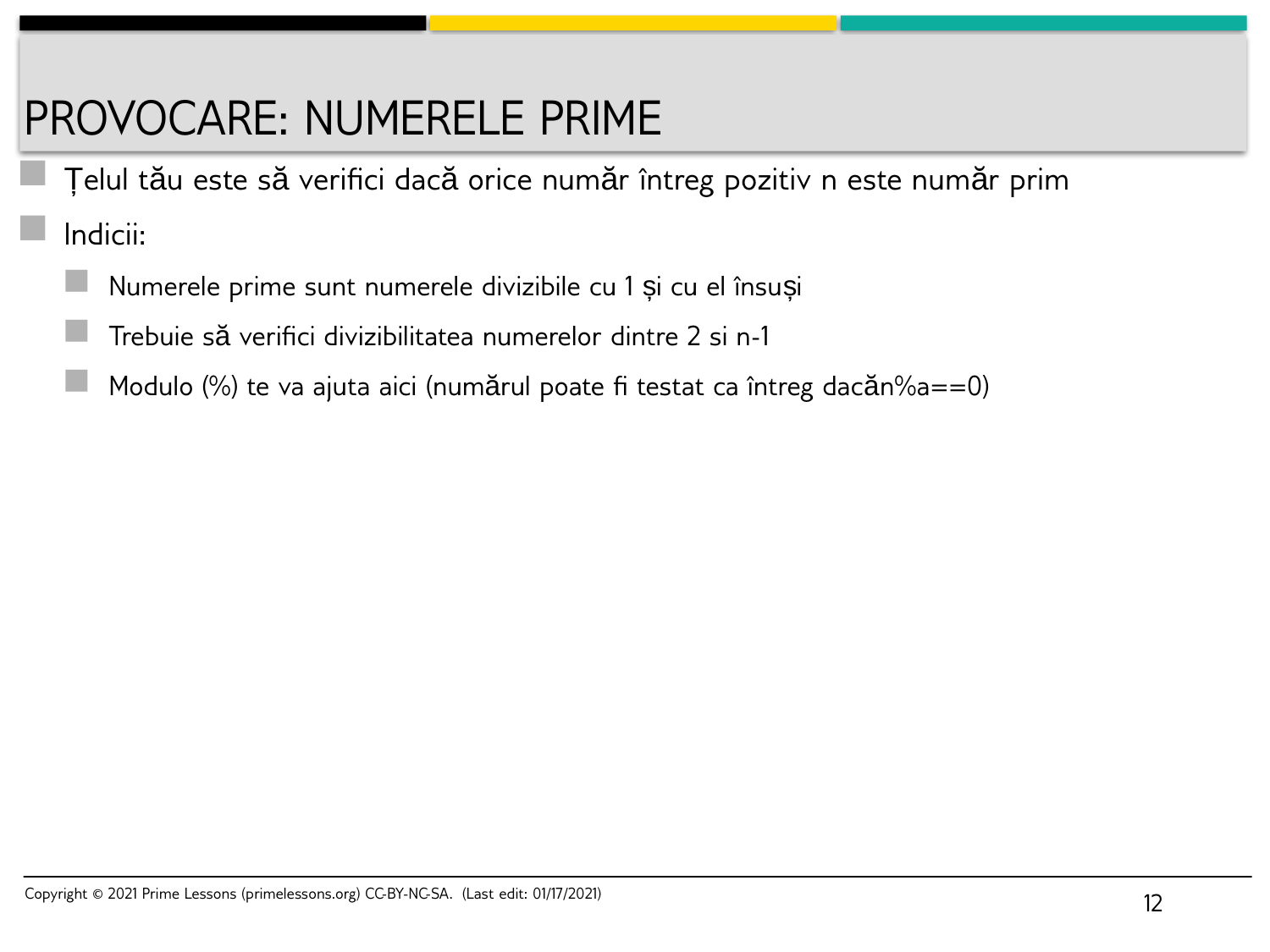

# provocare: numerele prime
Țelul tău este să verifici dacă orice număr întreg pozitiv n este număr prim
Indicii:
Numerele prime sunt numerele divizibile cu 1 și cu el însuși
Trebuie să verifici divizibilitatea numerelor dintre 2 si n-1
Modulo (%) te va ajuta aici (numărul poate fi testat ca întreg dacăn%a==0)
12
Copyright © 2021 Prime Lessons (primelessons.org) CC-BY-NC-SA.  (Last edit: 01/17/2021)